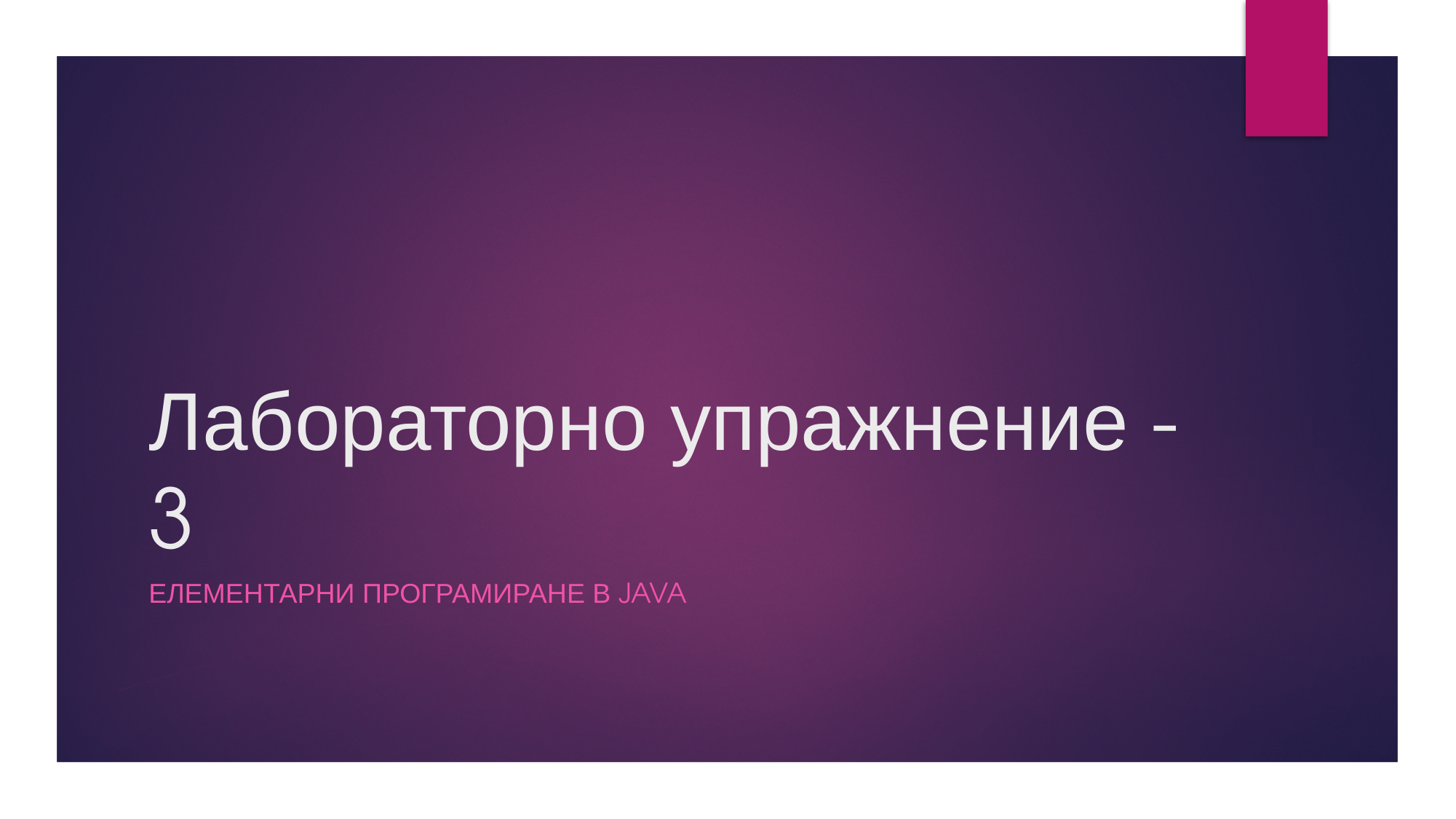

# Лабораторно упражнение - 3
Елементарни програмиране в java